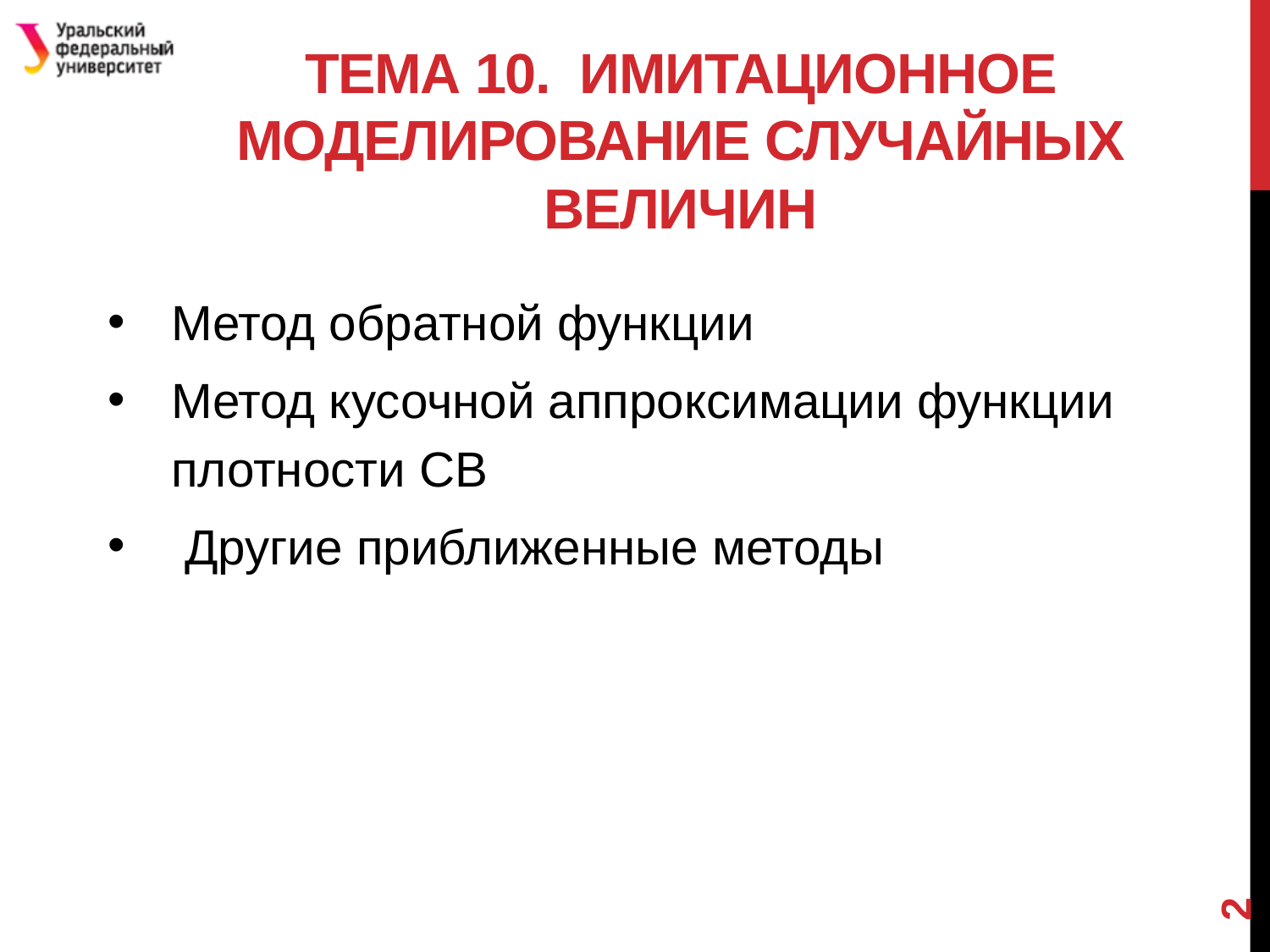

# Тема 10.  имитационное моделирование случайных величин
Метод обратной функции
Метод кусочной аппроксимации функции плотности СВ
 Другие приближенные методы
2